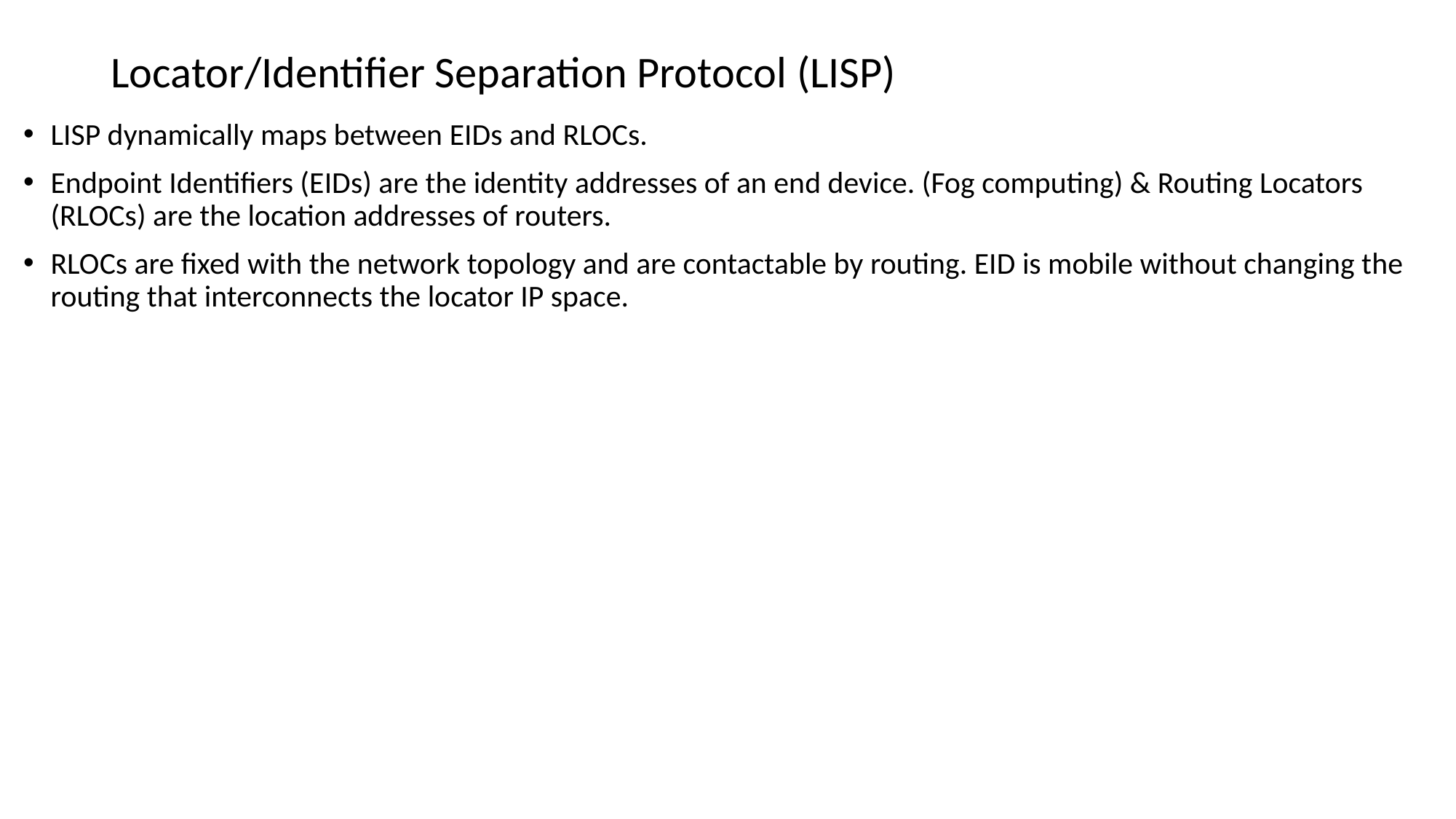

# Locator/Identifier Separation Protocol (LISP)
LISP dynamically maps between EIDs and RLOCs.
Endpoint Identifiers (EIDs) are the identity addresses of an end device. (Fog computing) & Routing Locators (RLOCs) are the location addresses of routers.
RLOCs are fixed with the network topology and are contactable by routing. EID is mobile without changing the routing that interconnects the locator IP space.